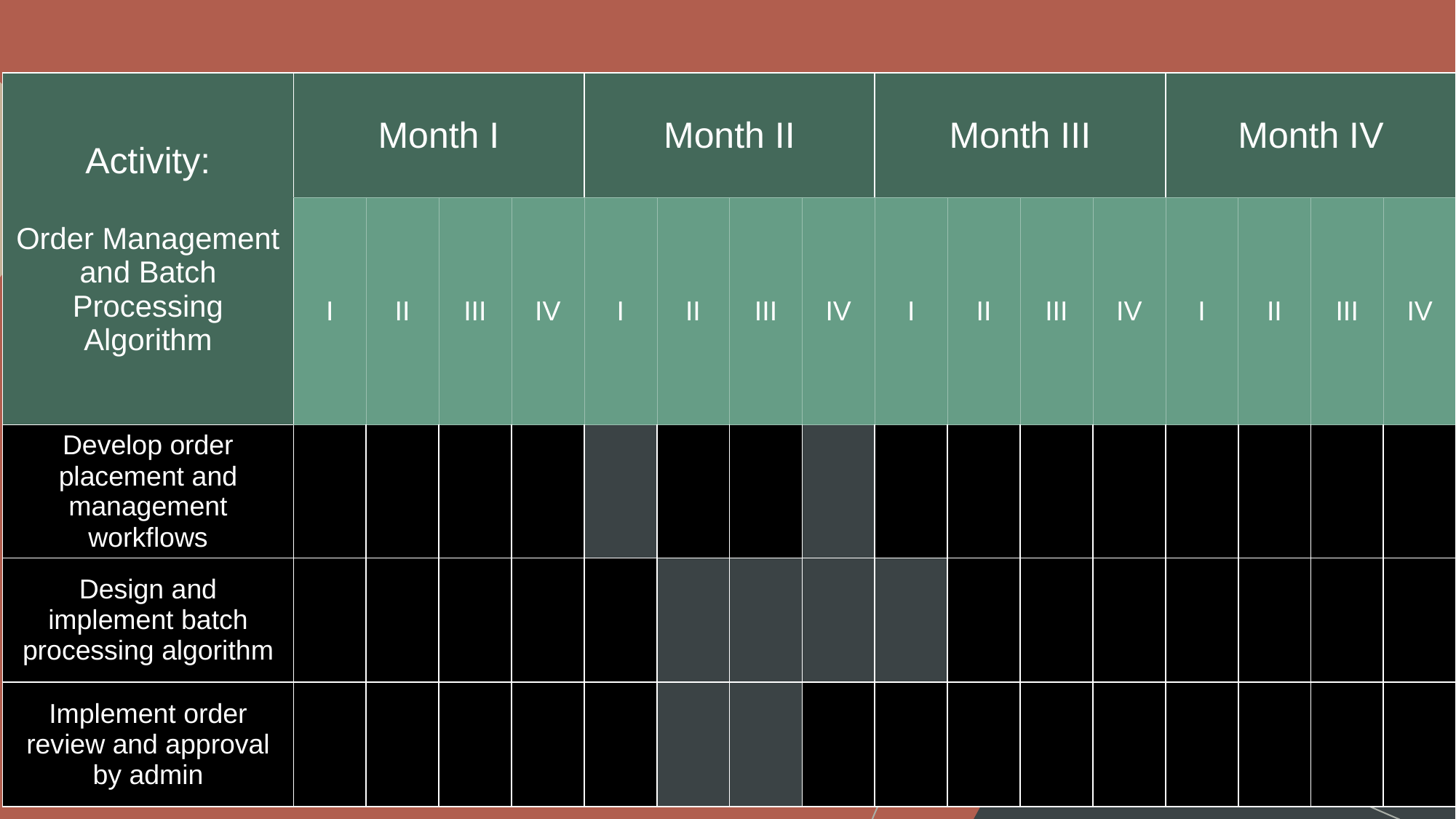

| Activity: Order Management and Batch Processing Algorithm | Month I |  |  |  | Month II |  |  |  | Month III |  |  |  | Month IV |  |  |  |
| --- | --- | --- | --- | --- | --- | --- | --- | --- | --- | --- | --- | --- | --- | --- | --- | --- |
|  | I | II | III | IV | I | II | III | IV | I | II | III | IV | I | II | III | IV |
| Develop order placement and management workflows |  |  |  |  |  |  |  |  |  |  |  |  |  |  |  |  |
| Design and implement batch processing algorithm |  |  |  |  |  |  |  |  |  |  |  |  |  |  |  |  |
| Implement order review and approval by admin |  |  |  |  |  |  |  |  |  |  |  |  |  |  |  |  |